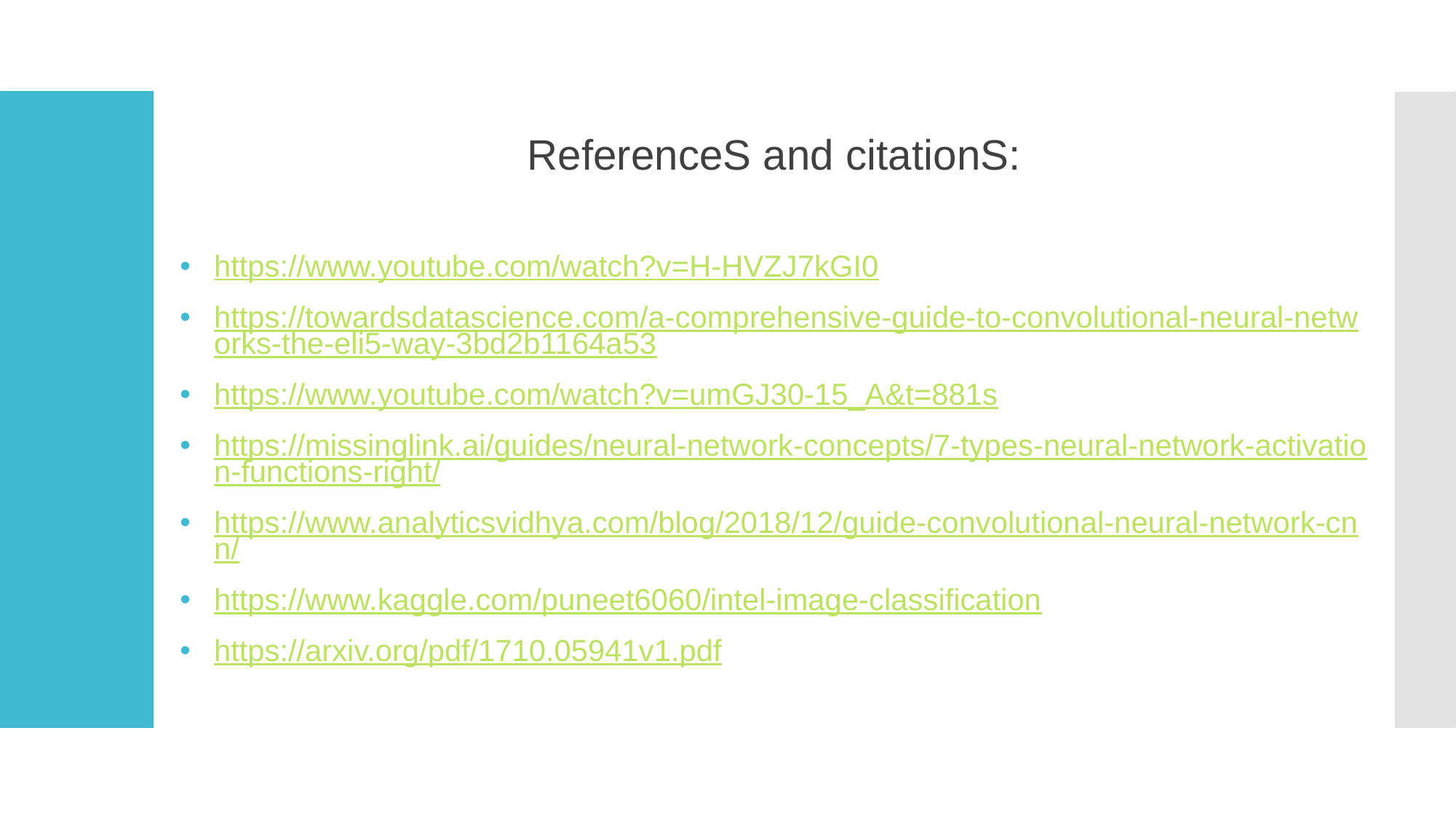

ReferenceS and citationS:

https://www.youtube.com/watch?v=H-HVZJ7kGI0
https://towardsdatascience.com/a-comprehensive-guide-to-convolutional-neural-networks-the-eli5-way-3bd2b1164a53
https://www.youtube.com/watch?v=umGJ30-15_A&t=881s
https://missinglink.ai/guides/neural-network-concepts/7-types-neural-network-activation-functions-right/
https://www.analyticsvidhya.com/blog/2018/12/guide-convolutional-neural-network-cnn/
https://www.kaggle.com/puneet6060/intel-image-classification
https://arxiv.org/pdf/1710.05941v1.pdf